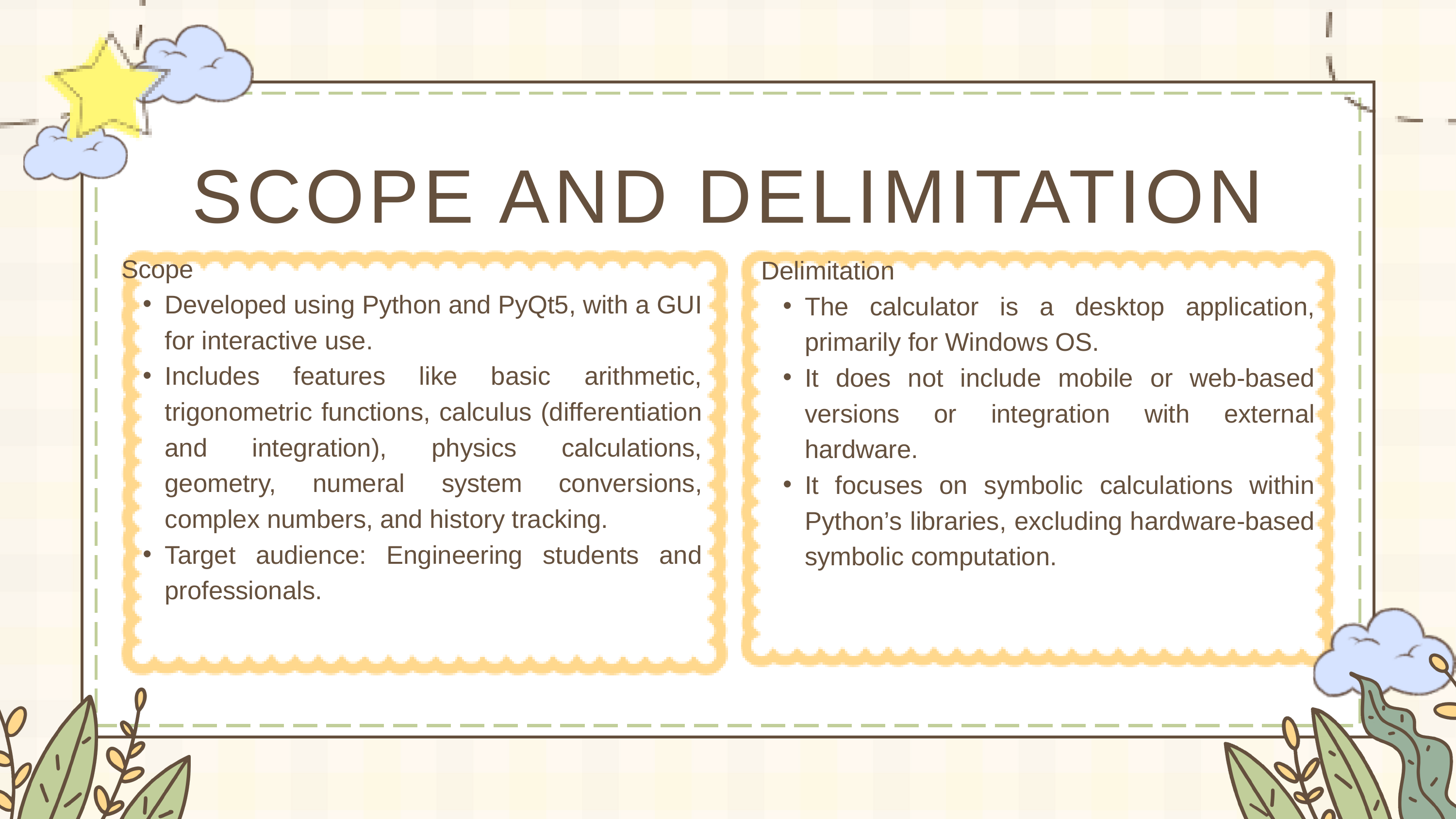

SCOPE AND DELIMITATION
Scope
Developed using Python and PyQt5, with a GUI for interactive use.
Includes features like basic arithmetic, trigonometric functions, calculus (differentiation and integration), physics calculations, geometry, numeral system conversions, complex numbers, and history tracking.
Target audience: Engineering students and professionals.

Delimitation
The calculator is a desktop application, primarily for Windows OS.
It does not include mobile or web-based versions or integration with external hardware.
It focuses on symbolic calculations within Python’s libraries, excluding hardware-based symbolic computation.